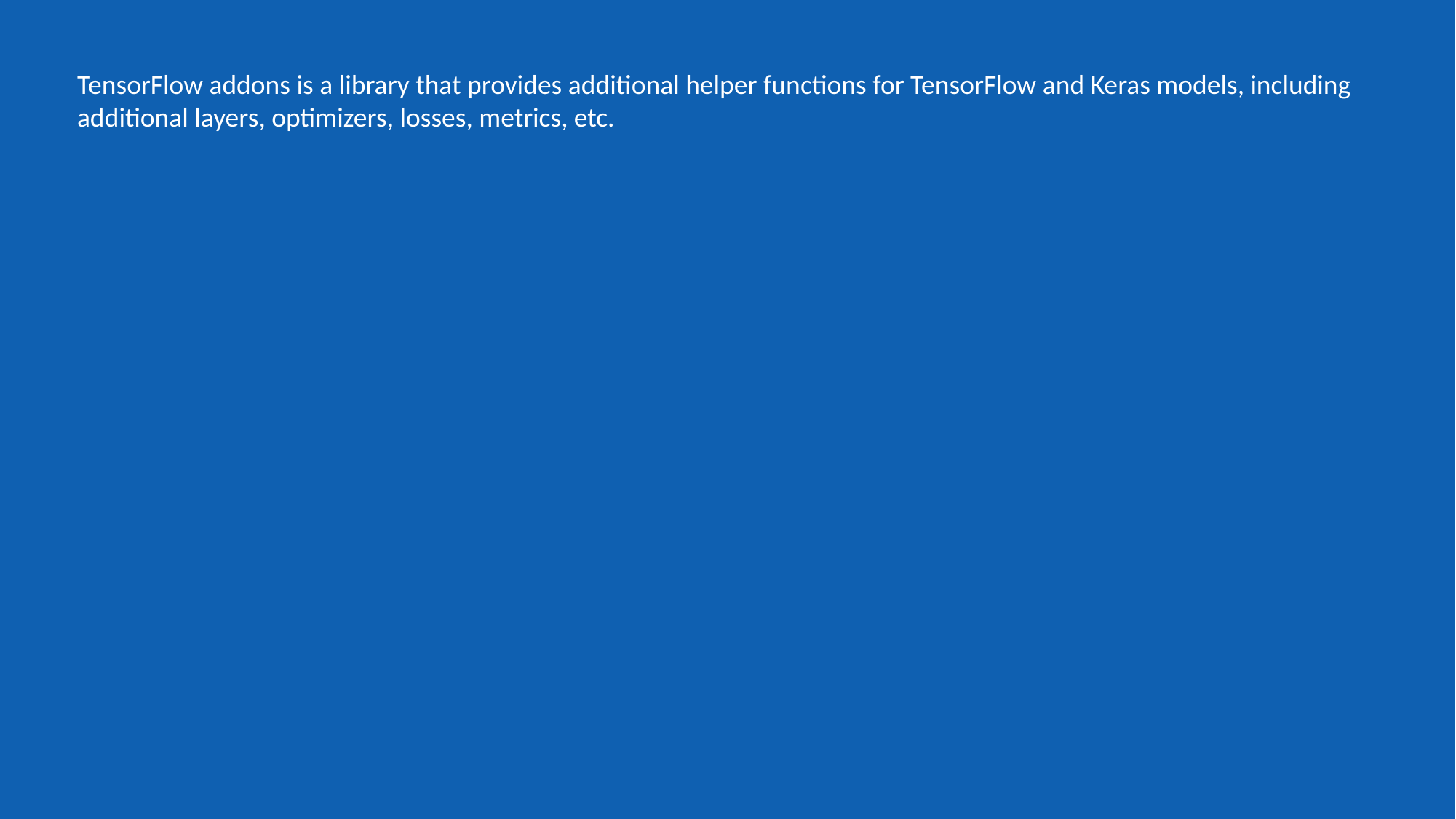

TensorFlow addons is a library that provides additional helper functions for TensorFlow and Keras models, including additional layers, optimizers, losses, metrics, etc.